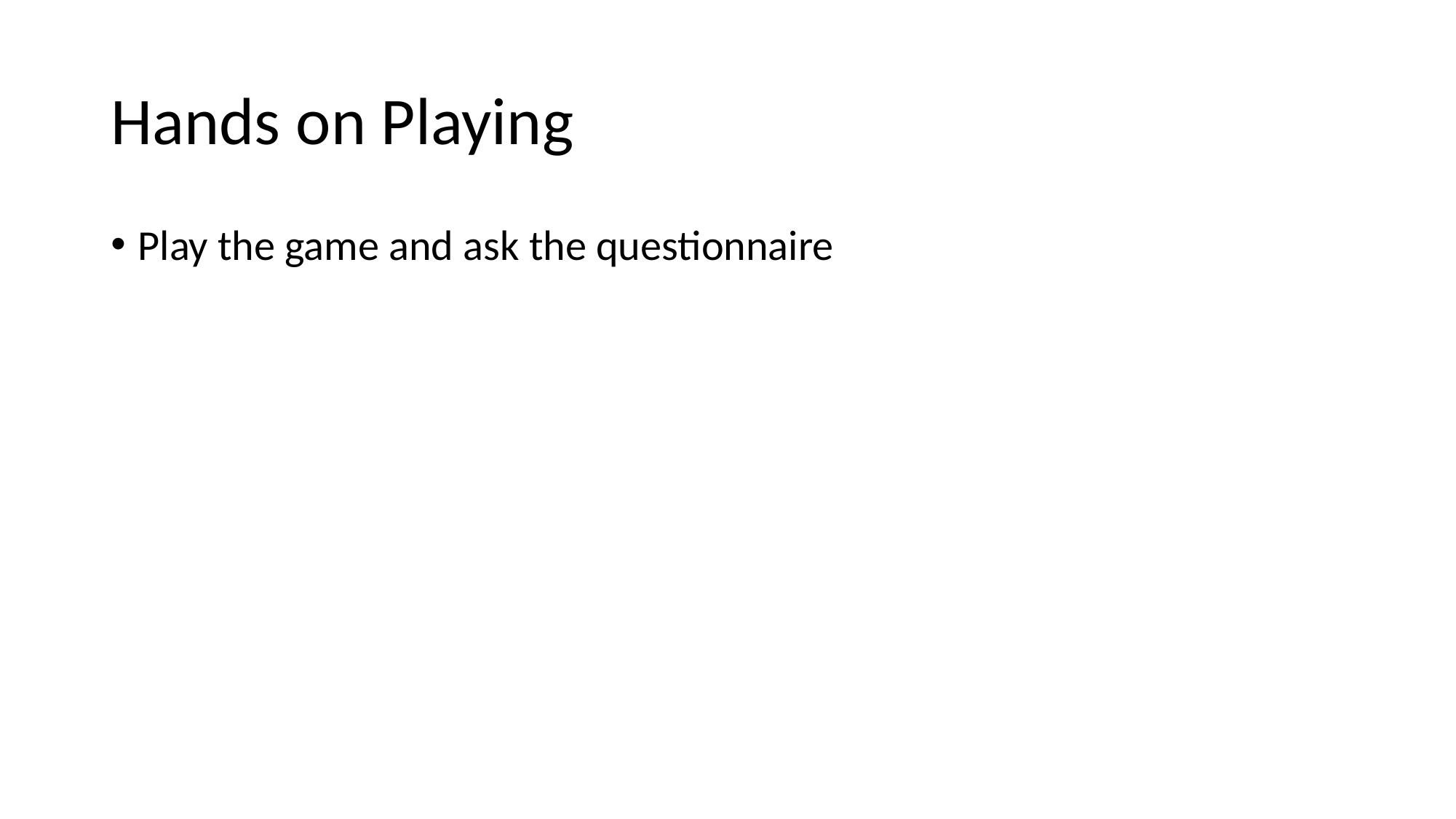

# Hands on Playing
Play the game and ask the questionnaire